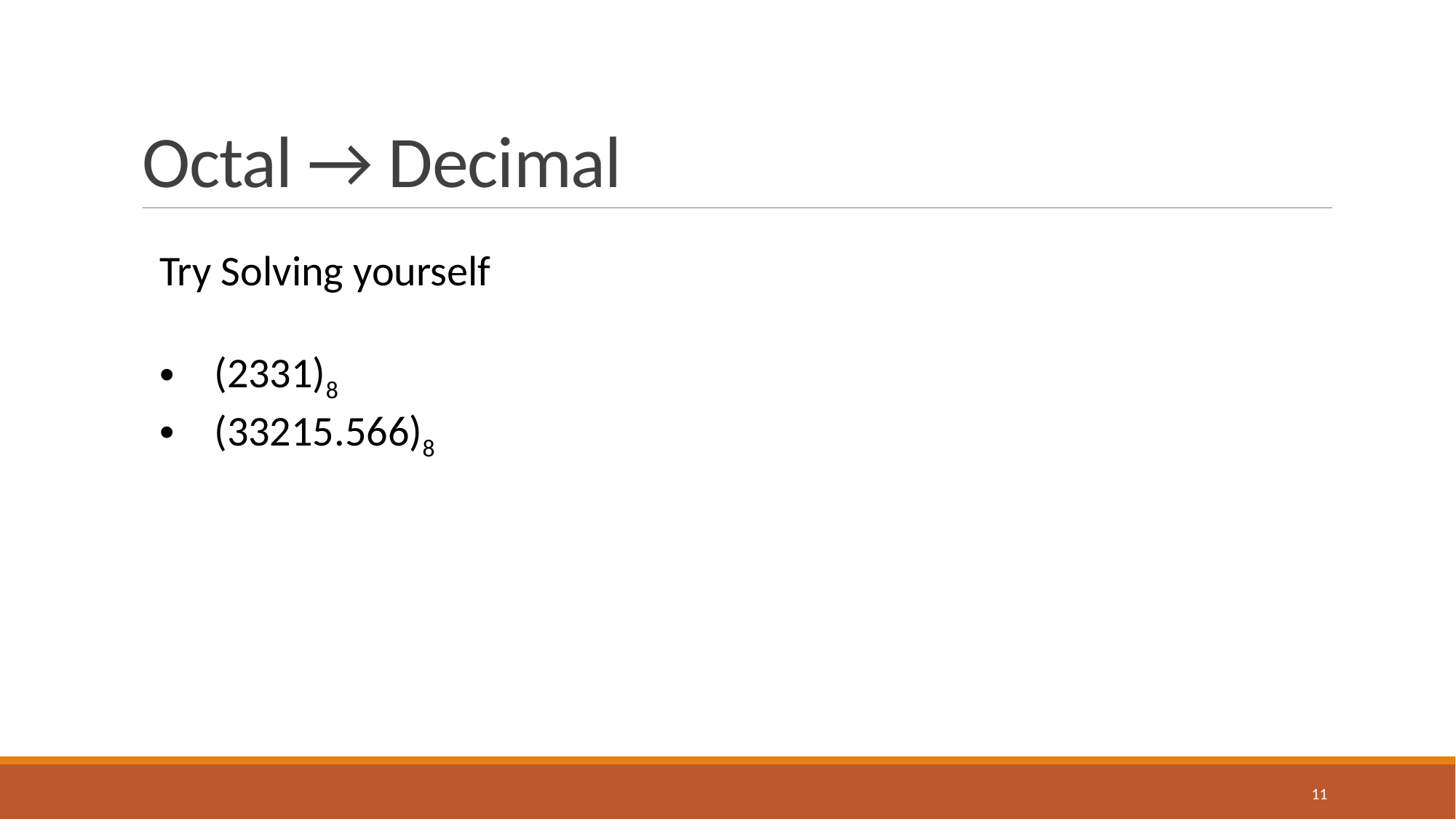

# Octal → Decimal
Try Solving yourself

(2331)8
(33215.566)8
11